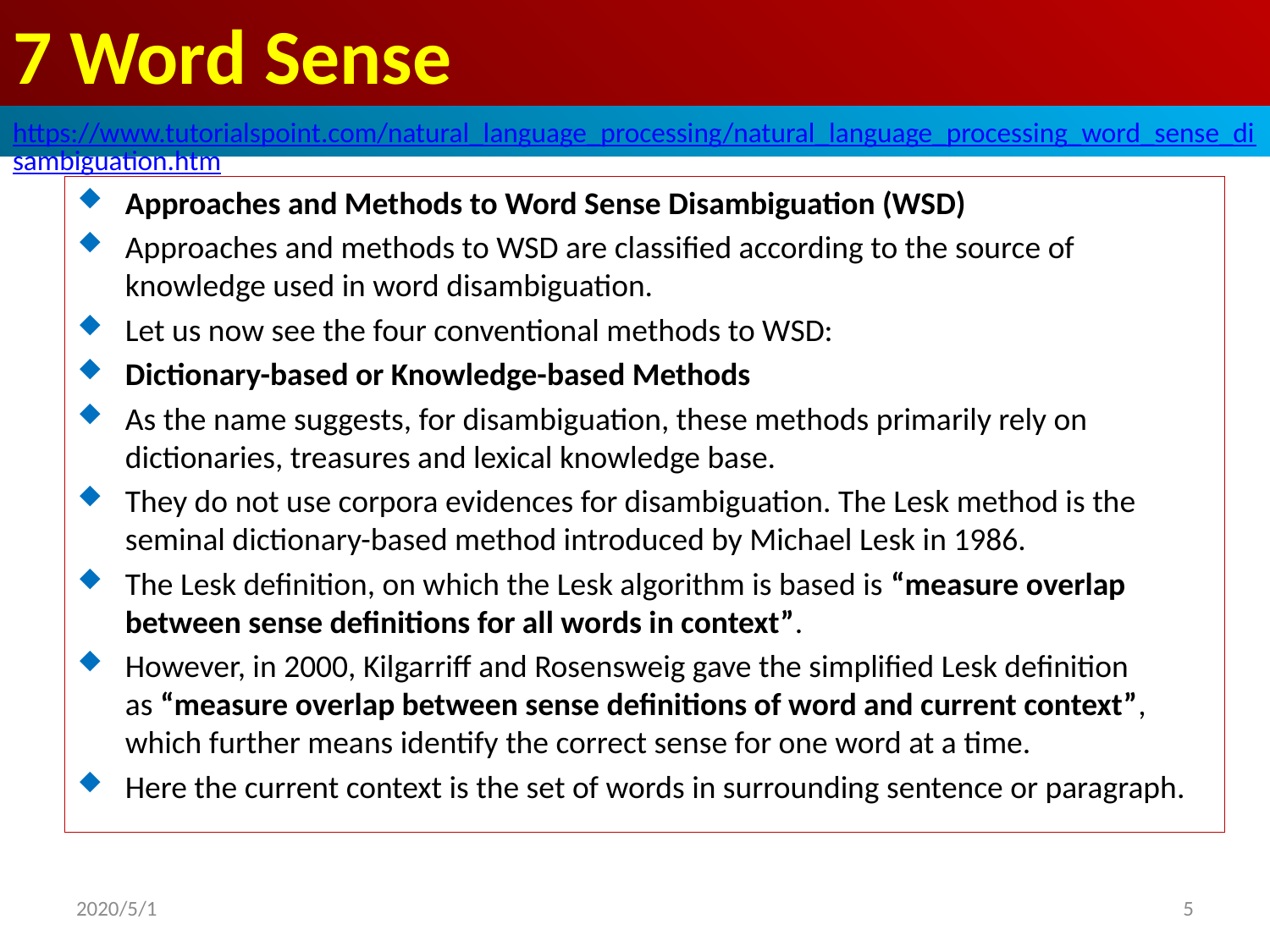

# 7 Word Sense
https://www.tutorialspoint.com/natural_language_processing/natural_language_processing_word_sense_disambiguation.htm
Approaches and Methods to Word Sense Disambiguation (WSD)
Approaches and methods to WSD are classified according to the source of knowledge used in word disambiguation.
Let us now see the four conventional methods to WSD:
Dictionary-based or Knowledge-based Methods
As the name suggests, for disambiguation, these methods primarily rely on dictionaries, treasures and lexical knowledge base.
They do not use corpora evidences for disambiguation. The Lesk method is the seminal dictionary-based method introduced by Michael Lesk in 1986.
The Lesk definition, on which the Lesk algorithm is based is “measure overlap between sense definitions for all words in context”.
However, in 2000, Kilgarriff and Rosensweig gave the simplified Lesk definition as “measure overlap between sense definitions of word and current context”, which further means identify the correct sense for one word at a time.
Here the current context is the set of words in surrounding sentence or paragraph.
2020/5/1
5